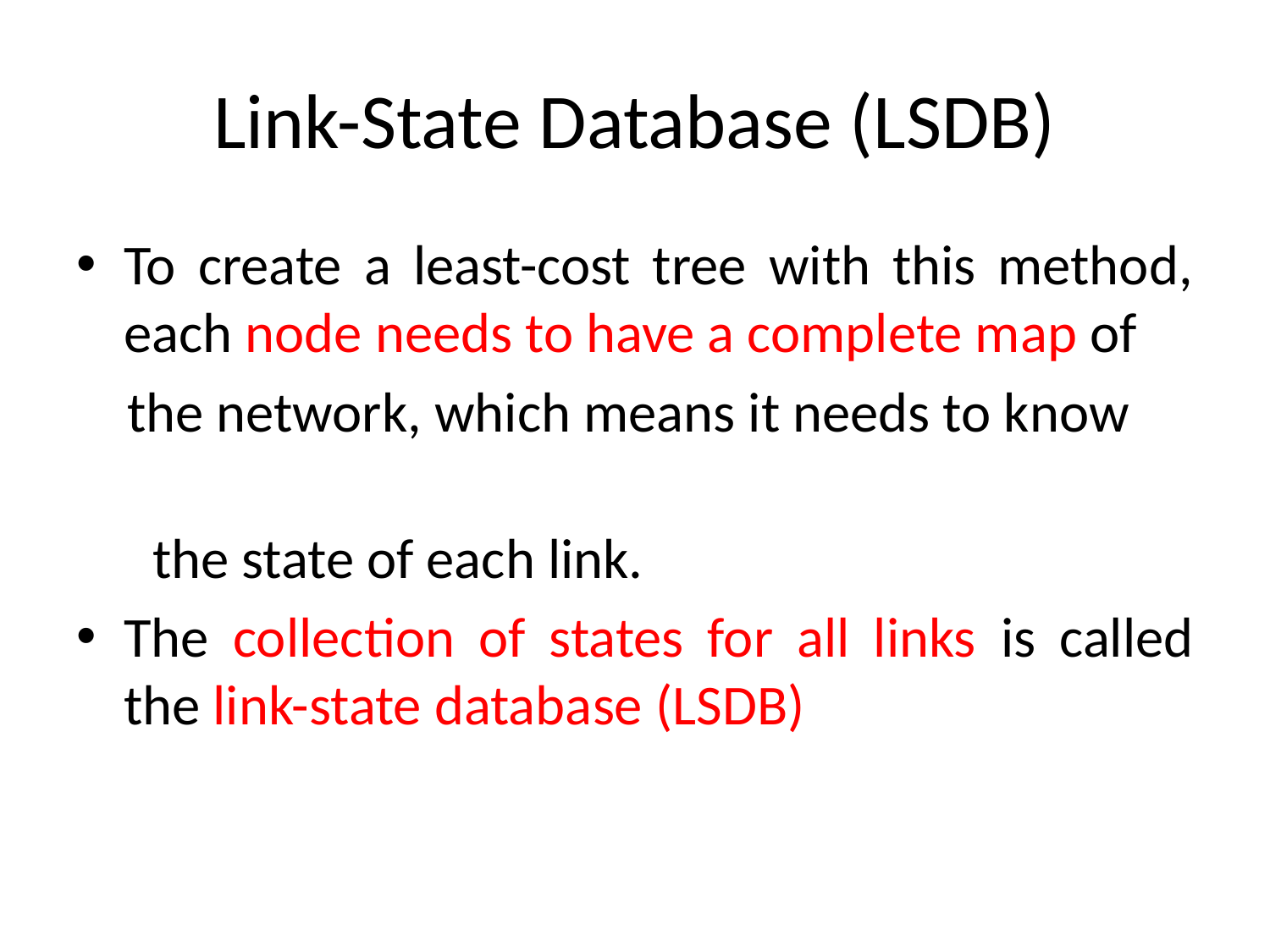

# Link-State Database (LSDB)
To create a least-cost tree with this method, each node needs to have a complete map of
    the network, which means it needs to know
      the state of each link.
The collection of states for all links is called the link-state database (LSDB)